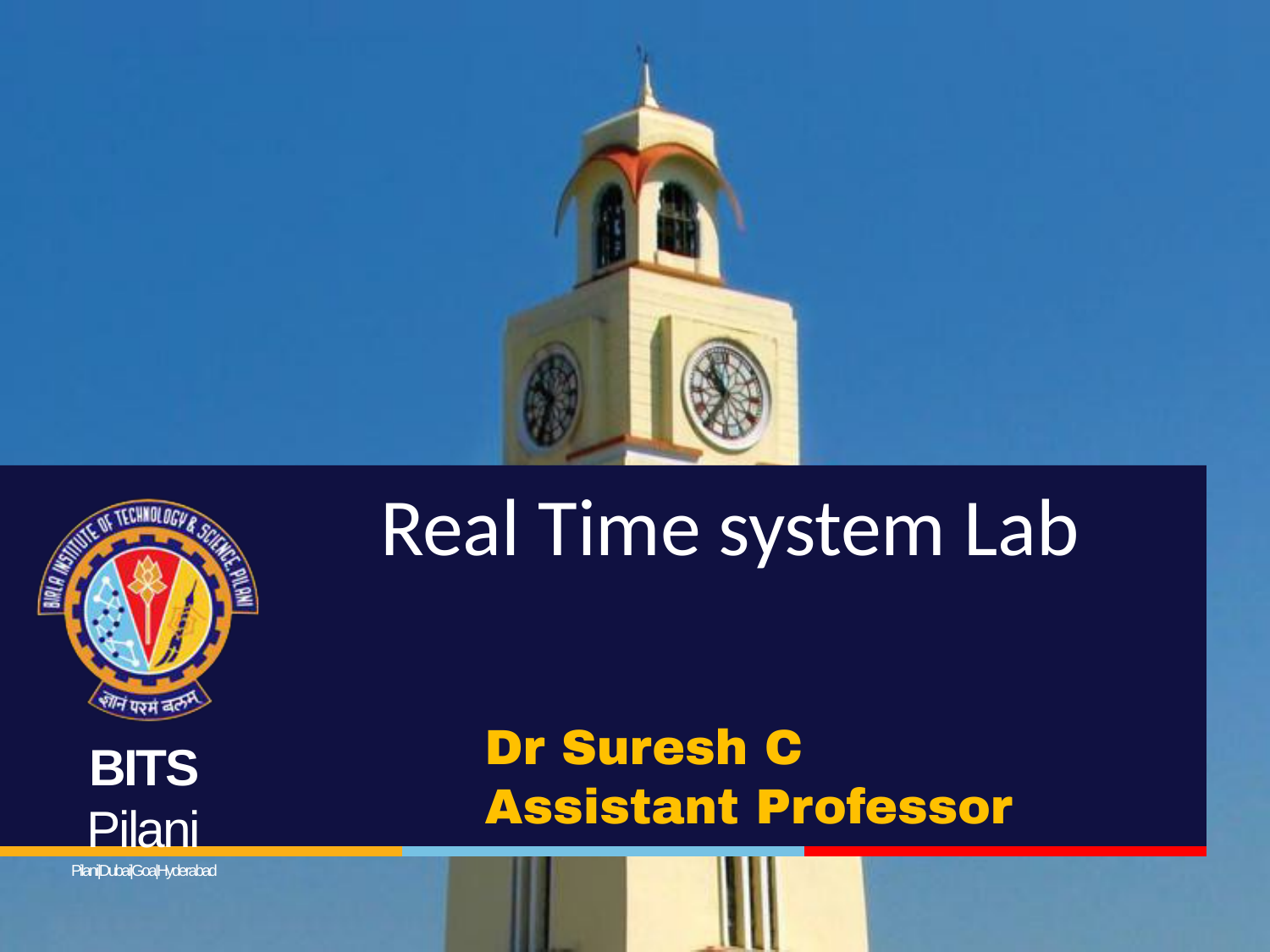

Real Time system Lab
Dr Suresh C
Assistant Professor
BITS Pilani
Pilani|Dubai|Goa|Hyderabad